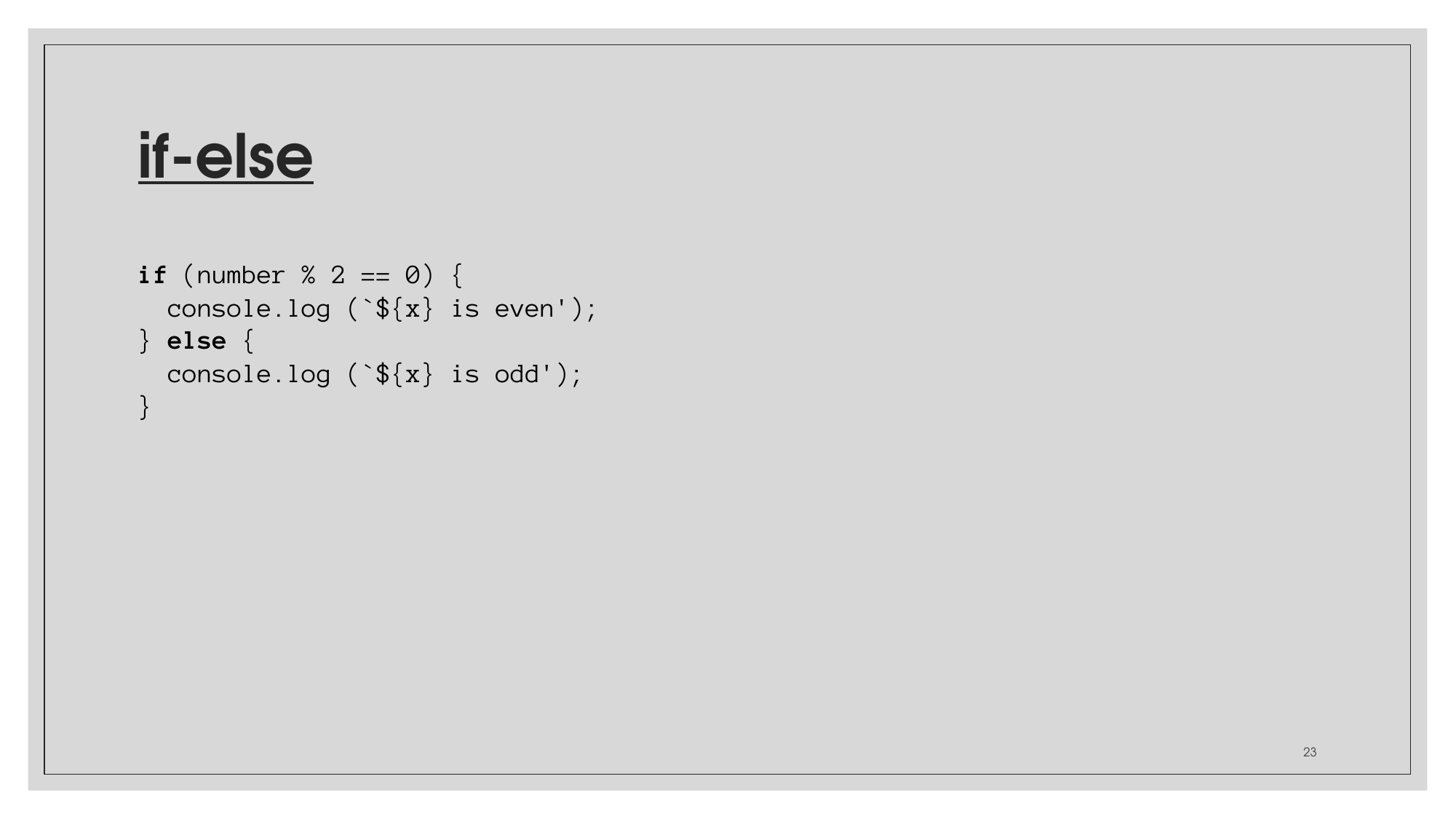

# if-else
if (number % 2 == 0) {
  console.log (`${x} is even');
} else {
  console.log (`${x} is odd');
}
23